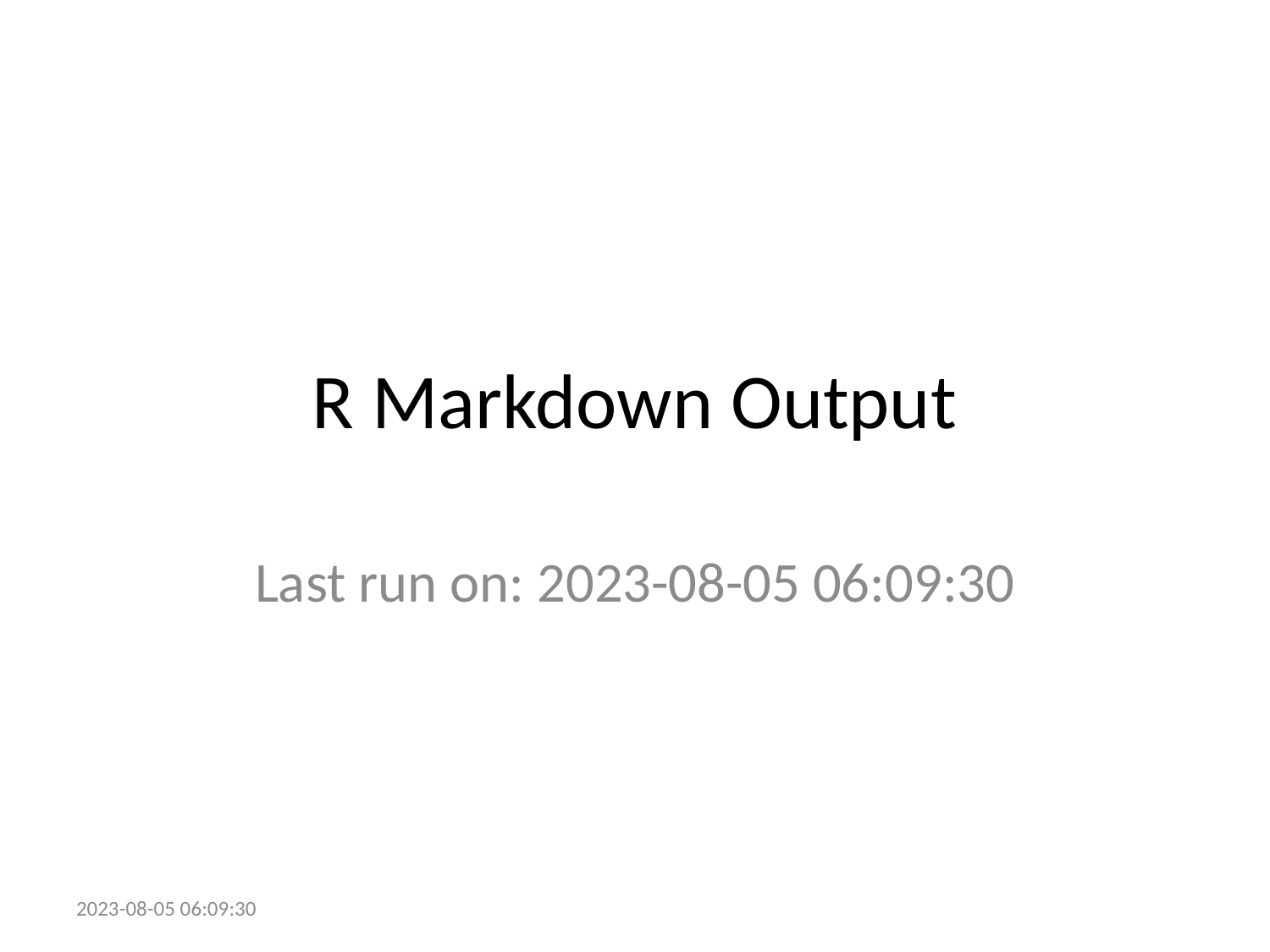

# R Markdown Output
Last run on: 2023-08-05 06:09:30
2023-08-05 06:09:30